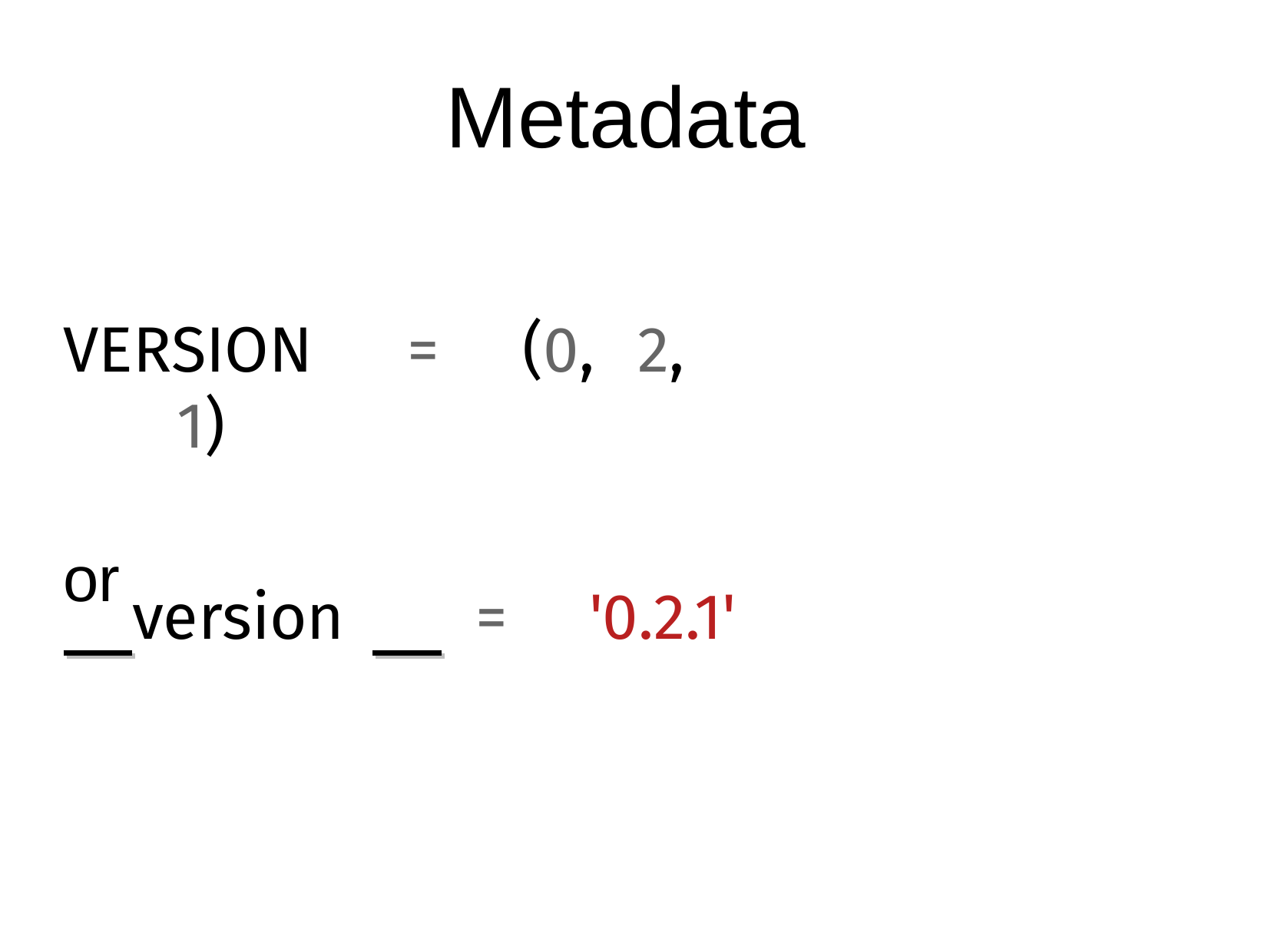

# Metadata
VERSION	=	(0,	2,	1)

or
version
=	'0.2.1'